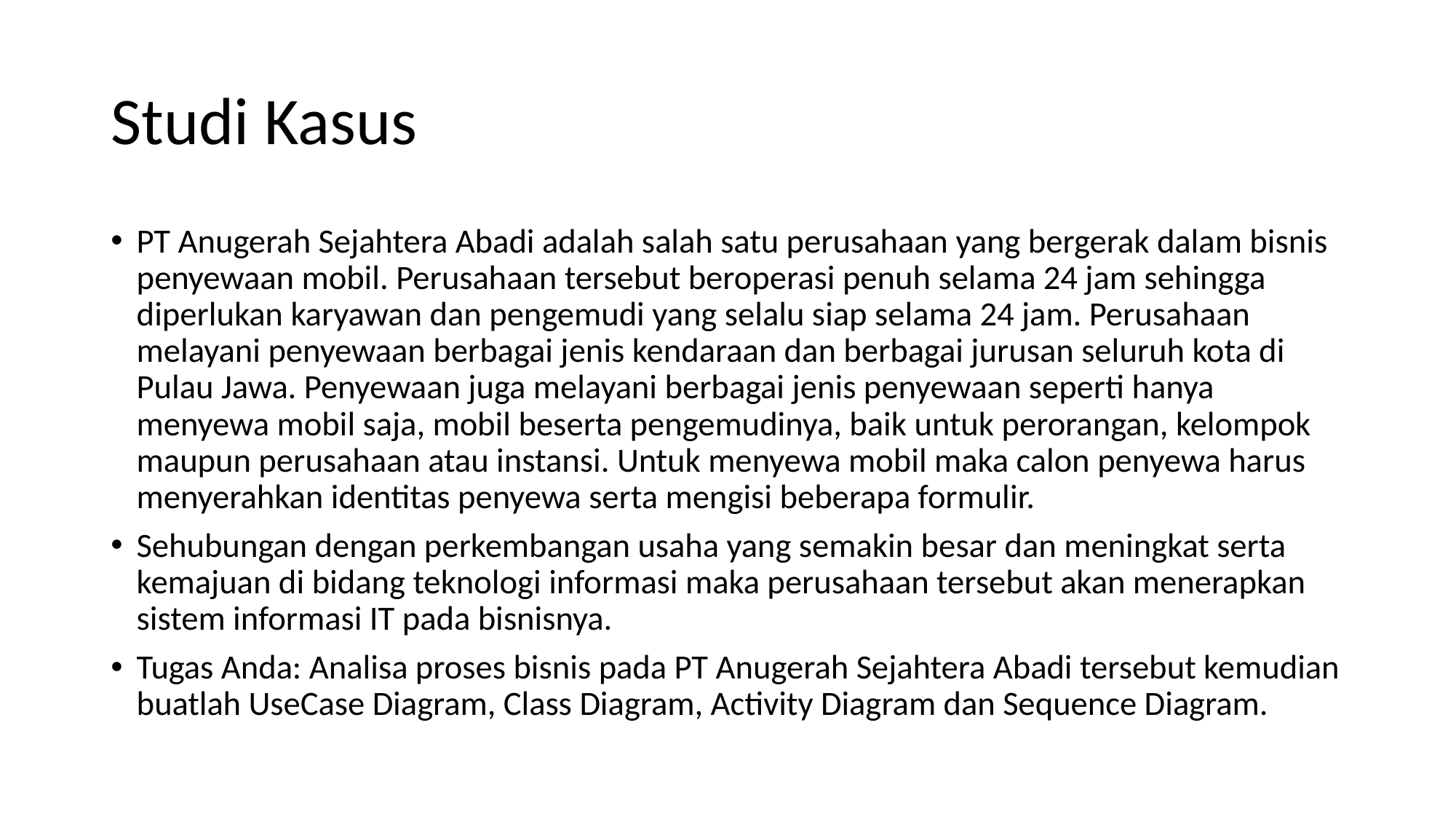

# Studi Kasus
PT Anugerah Sejahtera Abadi adalah salah satu perusahaan yang bergerak dalam bisnis penyewaan mobil. Perusahaan tersebut beroperasi penuh selama 24 jam sehingga diperlukan karyawan dan pengemudi yang selalu siap selama 24 jam. Perusahaan melayani penyewaan berbagai jenis kendaraan dan berbagai jurusan seluruh kota di Pulau Jawa. Penyewaan juga melayani berbagai jenis penyewaan seperti hanya menyewa mobil saja, mobil beserta pengemudinya, baik untuk perorangan, kelompok maupun perusahaan atau instansi. Untuk menyewa mobil maka calon penyewa harus menyerahkan identitas penyewa serta mengisi beberapa formulir.
Sehubungan dengan perkembangan usaha yang semakin besar dan meningkat serta kemajuan di bidang teknologi informasi maka perusahaan tersebut akan menerapkan sistem informasi IT pada bisnisnya.
Tugas Anda: Analisa proses bisnis pada PT Anugerah Sejahtera Abadi tersebut kemudian buatlah UseCase Diagram, Class Diagram, Activity Diagram dan Sequence Diagram.